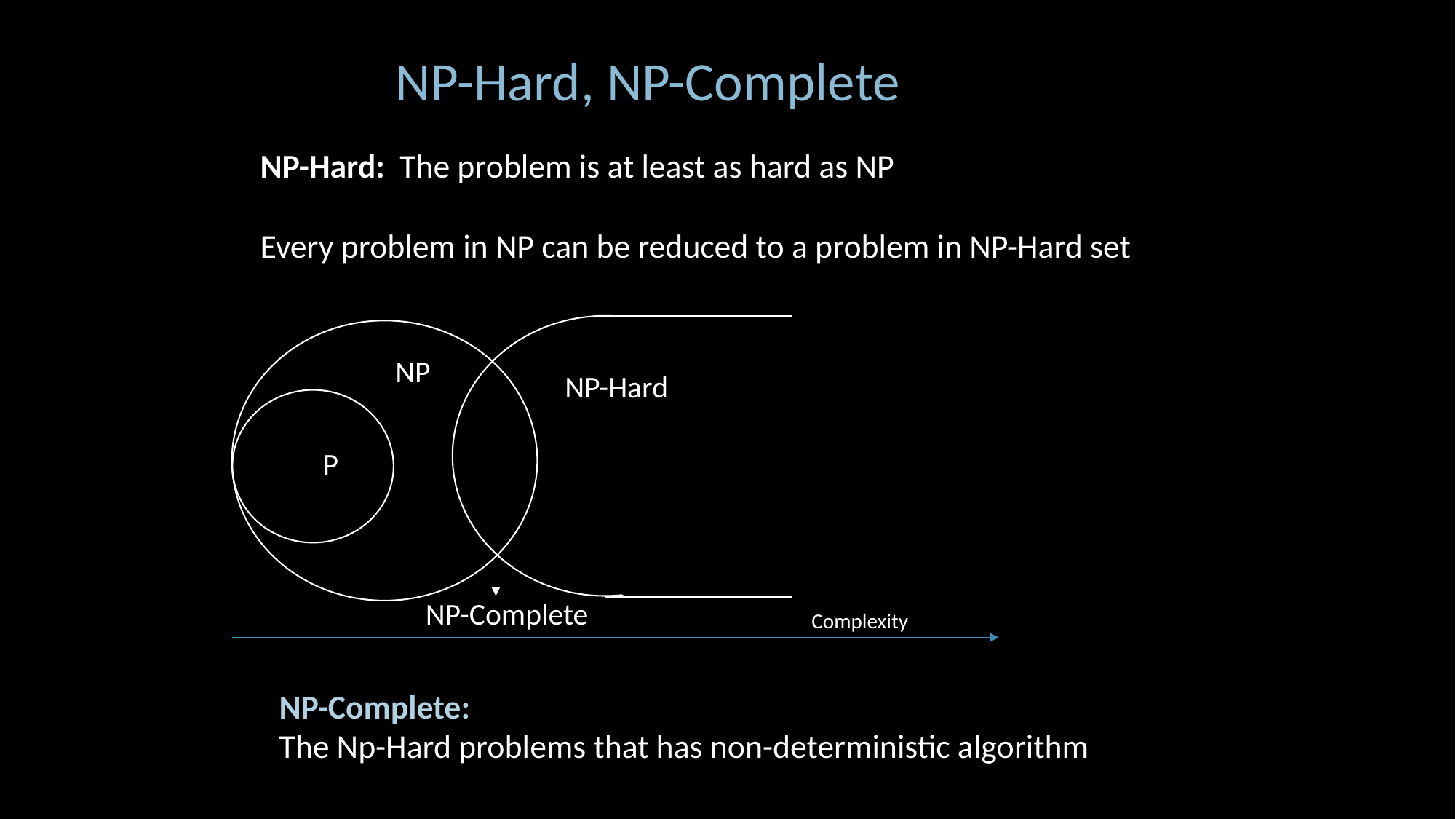

NP-Hard, NP-Complete
NP-Hard:  The problem is at least as hard as NP
Every problem in NP can be reduced to a problem in NP-Hard set

NP-Hard
NP-Complete

NP

P
Complexity
NP-Complete:
The Np-Hard problems that has non-deterministic algorithm